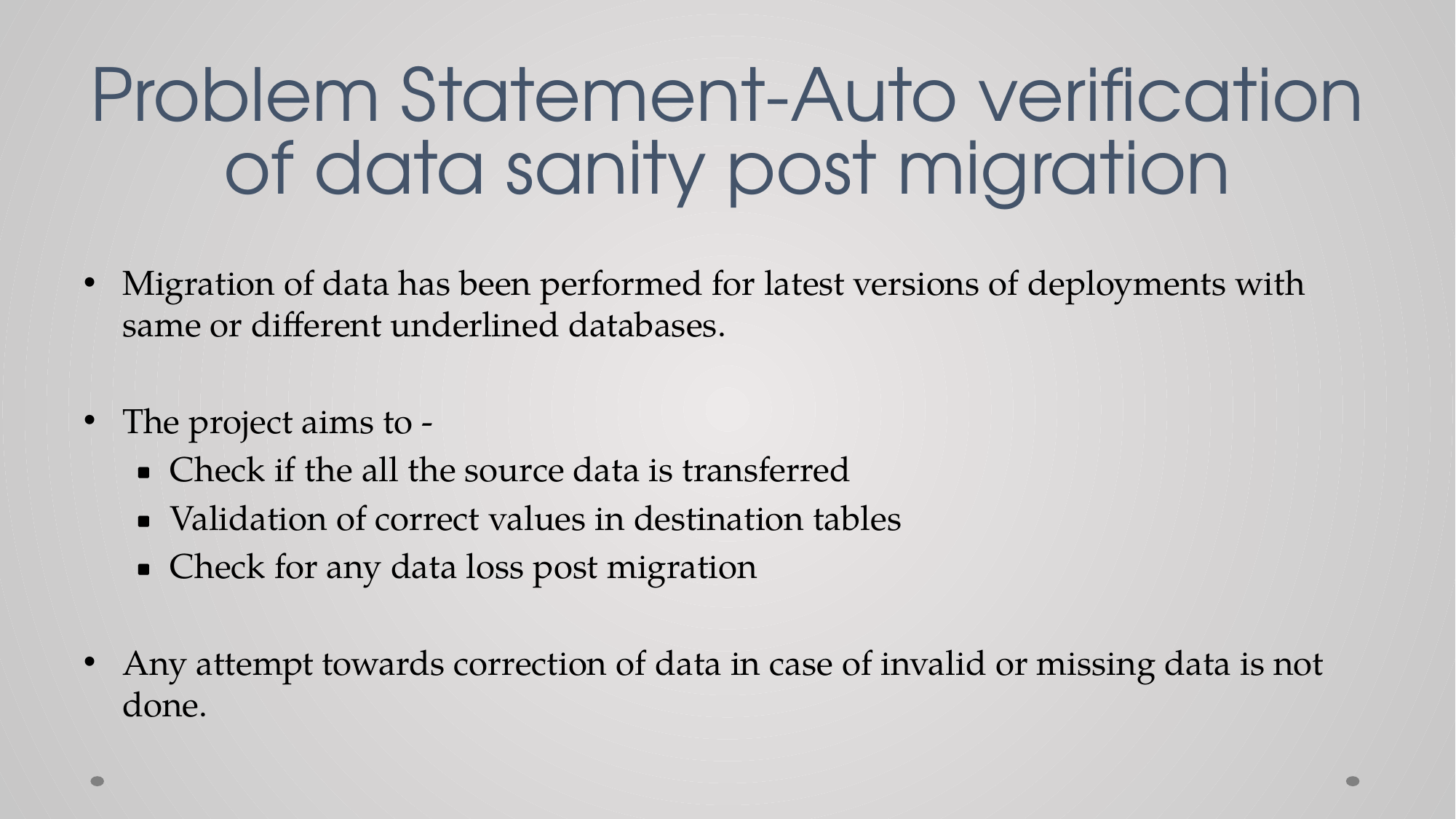

# Problem Statement-Auto verification of data sanity post migration
Migration of data has been performed for latest versions of deployments with same or different underlined databases.

The project aims to ​-
      ▪  Check if the all the source data is transferred​
      ▪  Validation of correct values in destination tables​
      ▪  Check for any data loss post migration

Any attempt towards correction of data in case of invalid or missing data is not done.